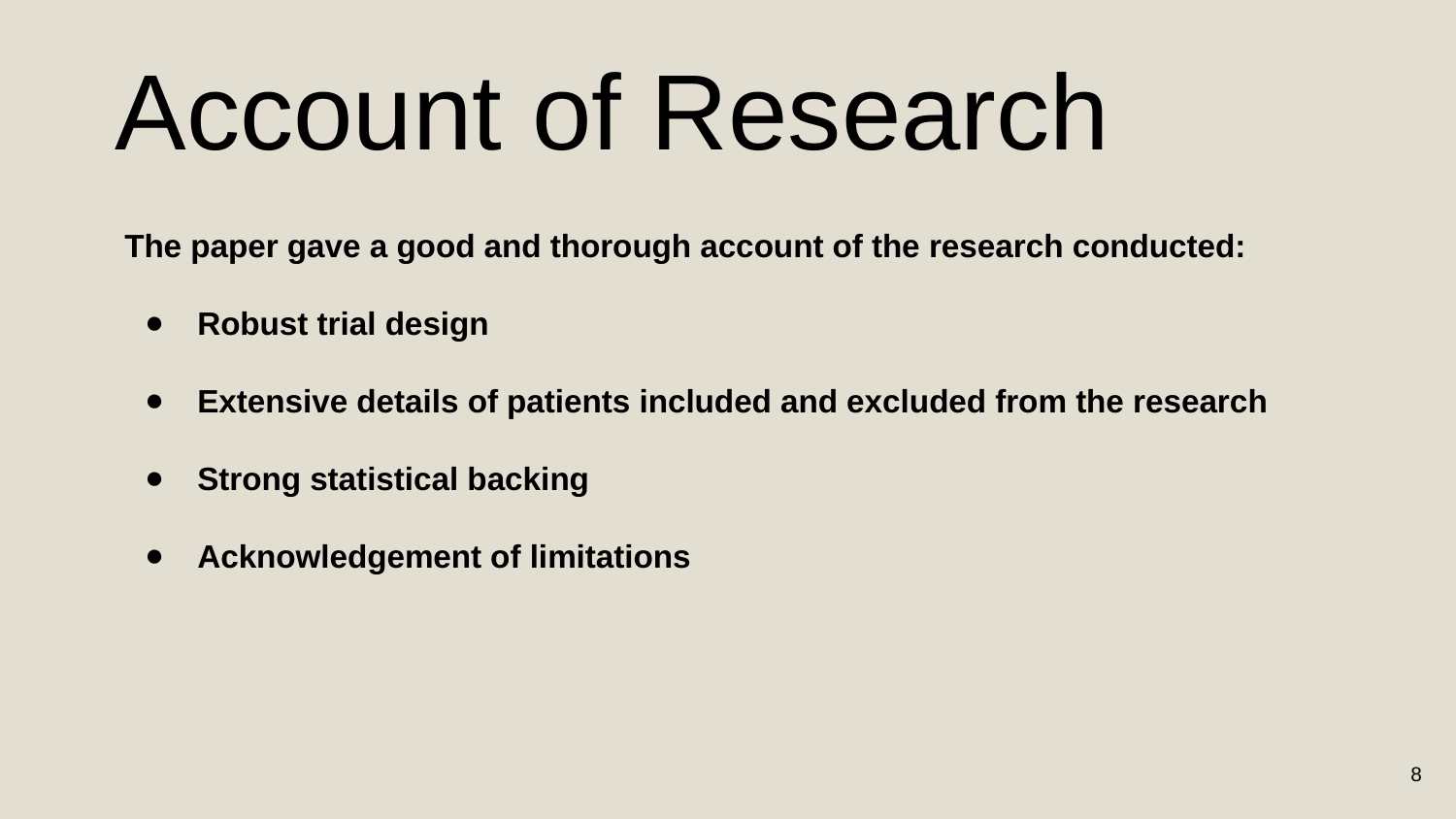

Account of Research
The paper gave a good and thorough account of the research conducted:

Robust trial design

Extensive details of patients included and excluded from the research

Strong statistical backing

Acknowledgement of limitations

8